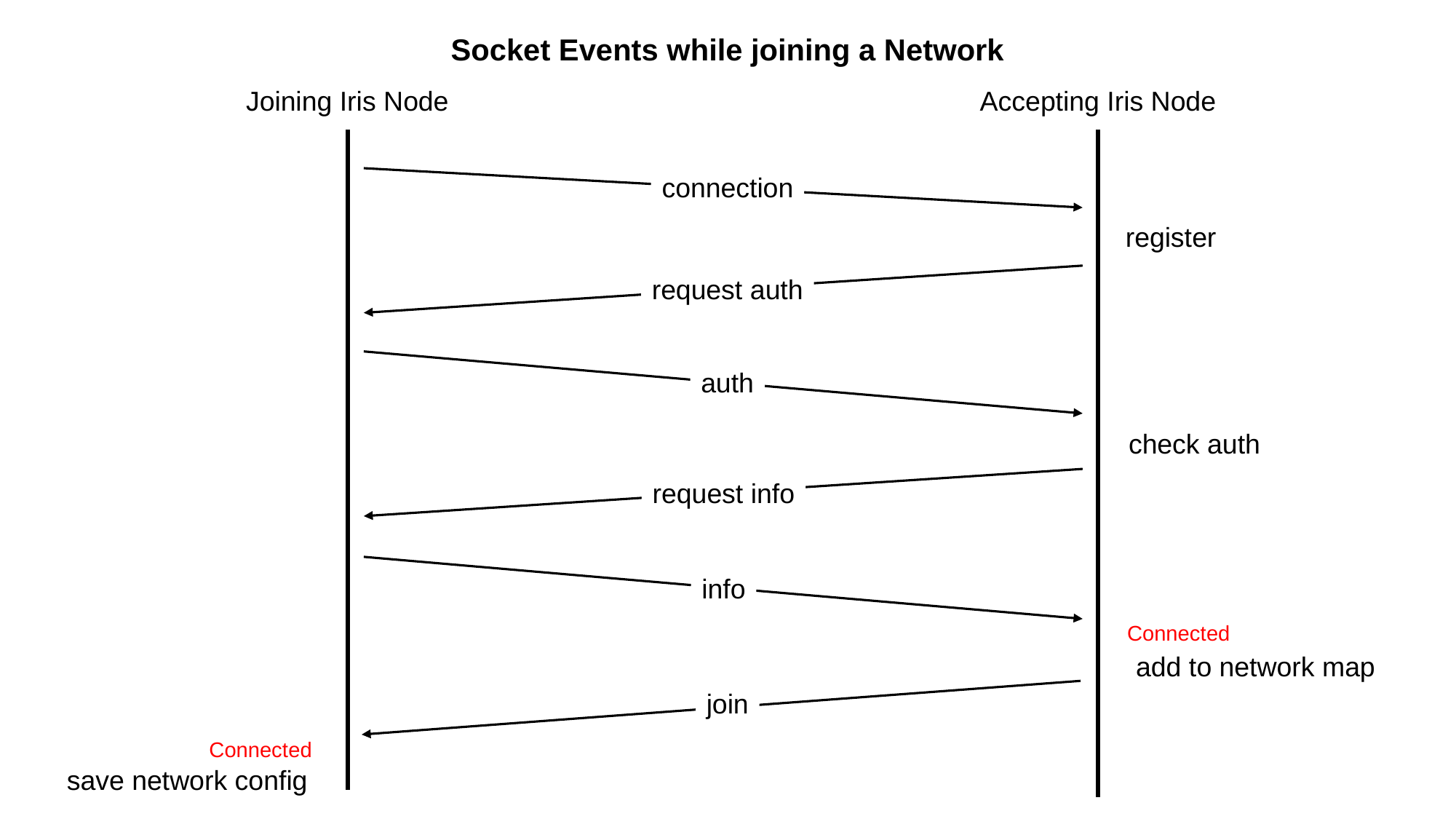

Socket Events while joining a Network
Accepting Iris Node
Joining Iris Node
connection
register
request auth
auth
check auth
request info
info
Connected
add to network map
join
Connected
save network config